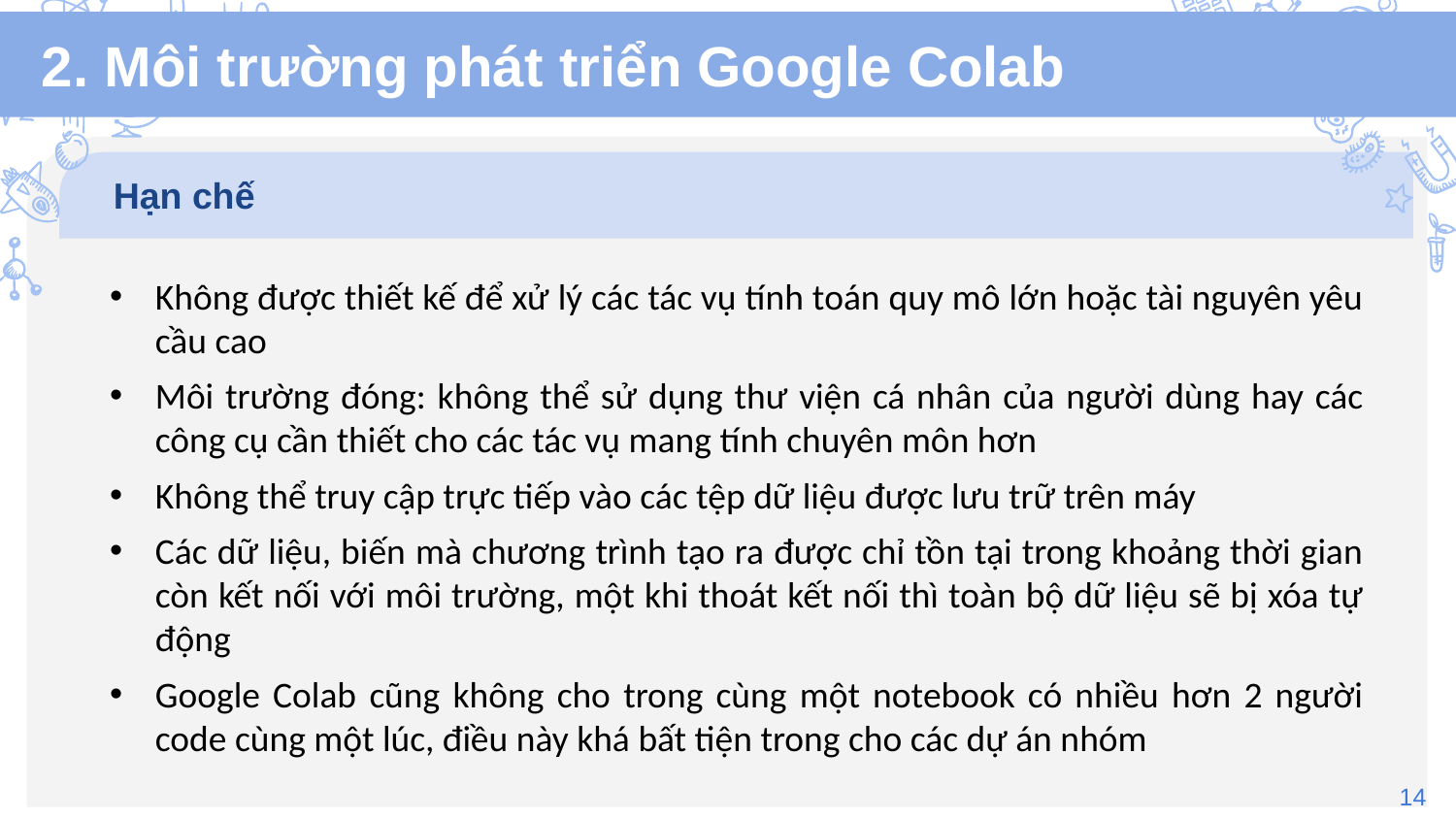

# 2. Môi trường phát triển Google Colab
Hạn chế
Không được thiết kế để xử lý các tác vụ tính toán quy mô lớn hoặc tài nguyên yêu cầu cao

Môi trường đóng: không thể sử dụng thư viện cá nhân của người dùng hay các công cụ cần thiết cho các tác vụ mang tính chuyên môn hơn

Không thể truy cập trực tiếp vào các tệp dữ liệu được lưu trữ trên máy

Các dữ liệu, biến mà chương trình tạo ra được chỉ tồn tại trong khoảng thời gian còn kết nối với môi trường, một khi thoát kết nối thì toàn bộ dữ liệu sẽ bị xóa tự động

Google Colab cũng không cho trong cùng một notebook có nhiều hơn 2 người code cùng một lúc, điều này khá bất tiện trong cho các dự án nhóm
14